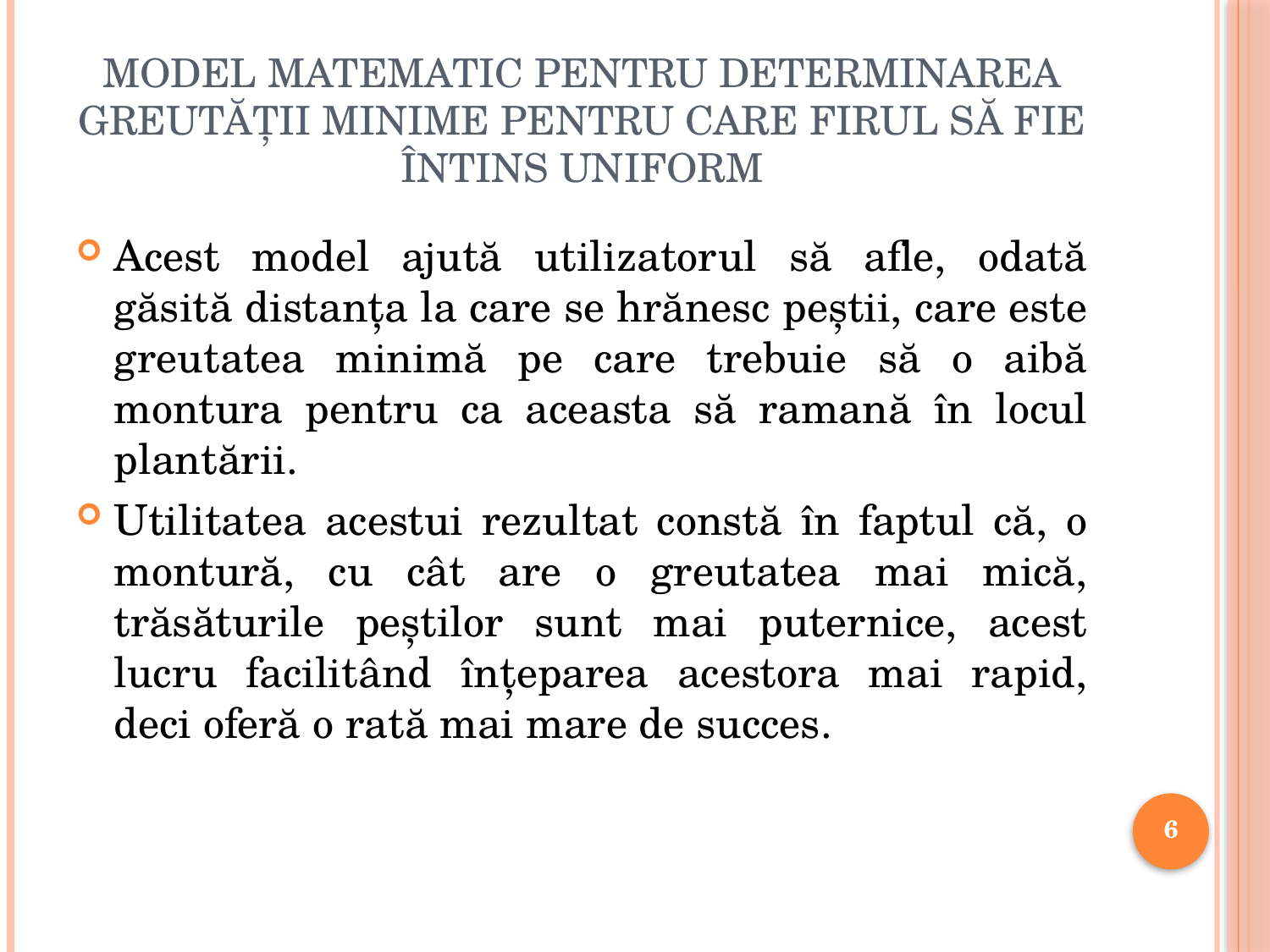

# Model matematic pentru determinarea greutății minime pentru care firul să fie întins uniform
Acest model ajută utilizatorul să afle, odată găsită distanța la care se hrănesc peștii, care este greutatea minimă pe care trebuie să o aibă montura pentru ca aceasta să ramană în locul plantării.
Utilitatea acestui rezultat constă în faptul că, o montură, cu cât are o greutatea mai mică, trăsăturile peștilor sunt mai puternice, acest lucru facilitând înțeparea acestora mai rapid, deci oferă o rată mai mare de succes.
6